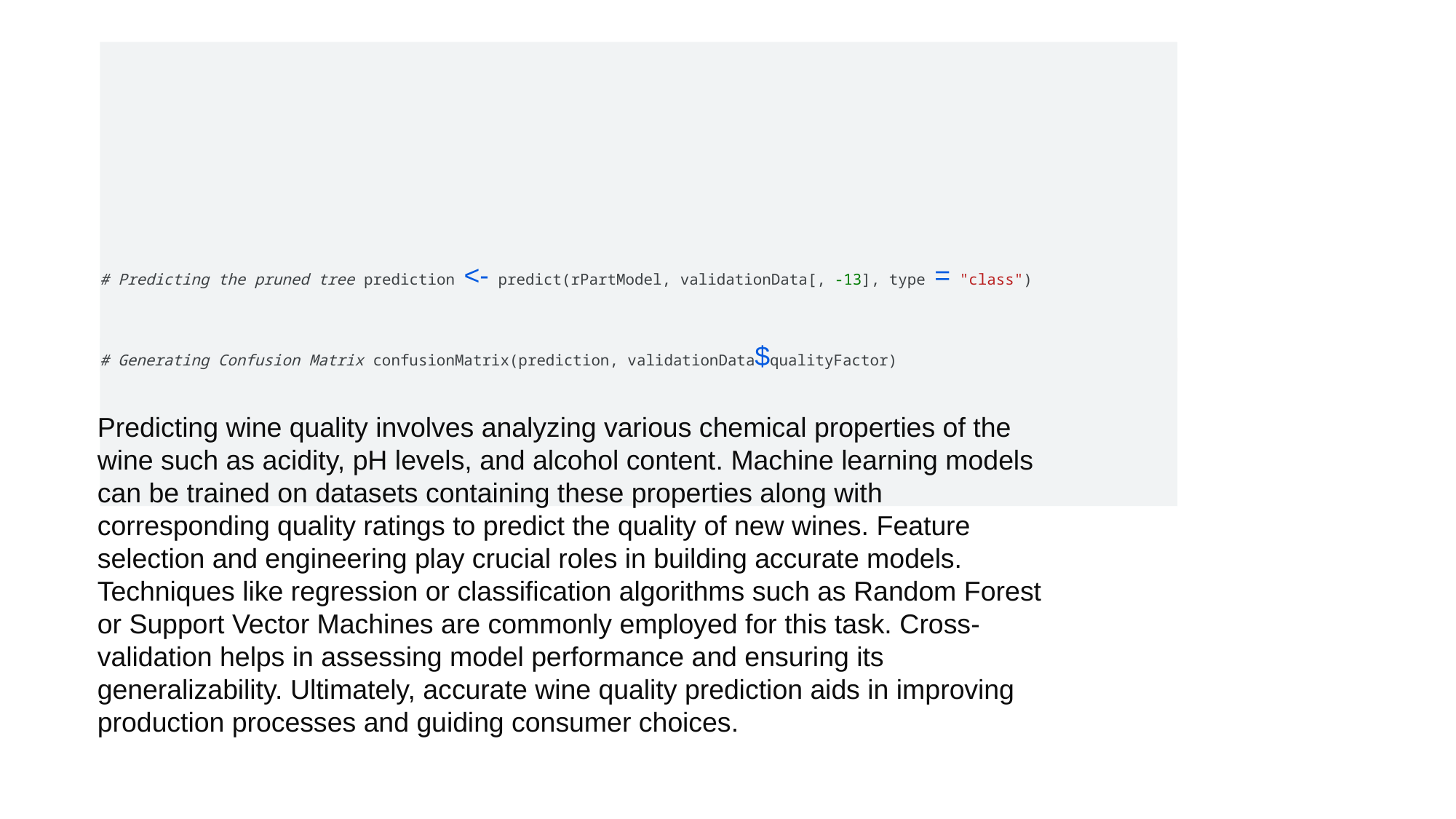

# predictation
# Predicting the pruned tree prediction <- predict(rPartModel, validationData[, -13], type = "class")
# Generating Confusion Matrix confusionMatrix(prediction, validationData$qualityFactor)
Predicting wine quality involves analyzing various chemical properties of the wine such as acidity, pH levels, and alcohol content. Machine learning models can be trained on datasets containing these properties along with corresponding quality ratings to predict the quality of new wines. Feature selection and engineering play crucial roles in building accurate models. Techniques like regression or classification algorithms such as Random Forest or Support Vector Machines are commonly employed for this task. Cross-validation helps in assessing model performance and ensuring its generalizability. Ultimately, accurate wine quality prediction aids in improving production processes and guiding consumer choices.